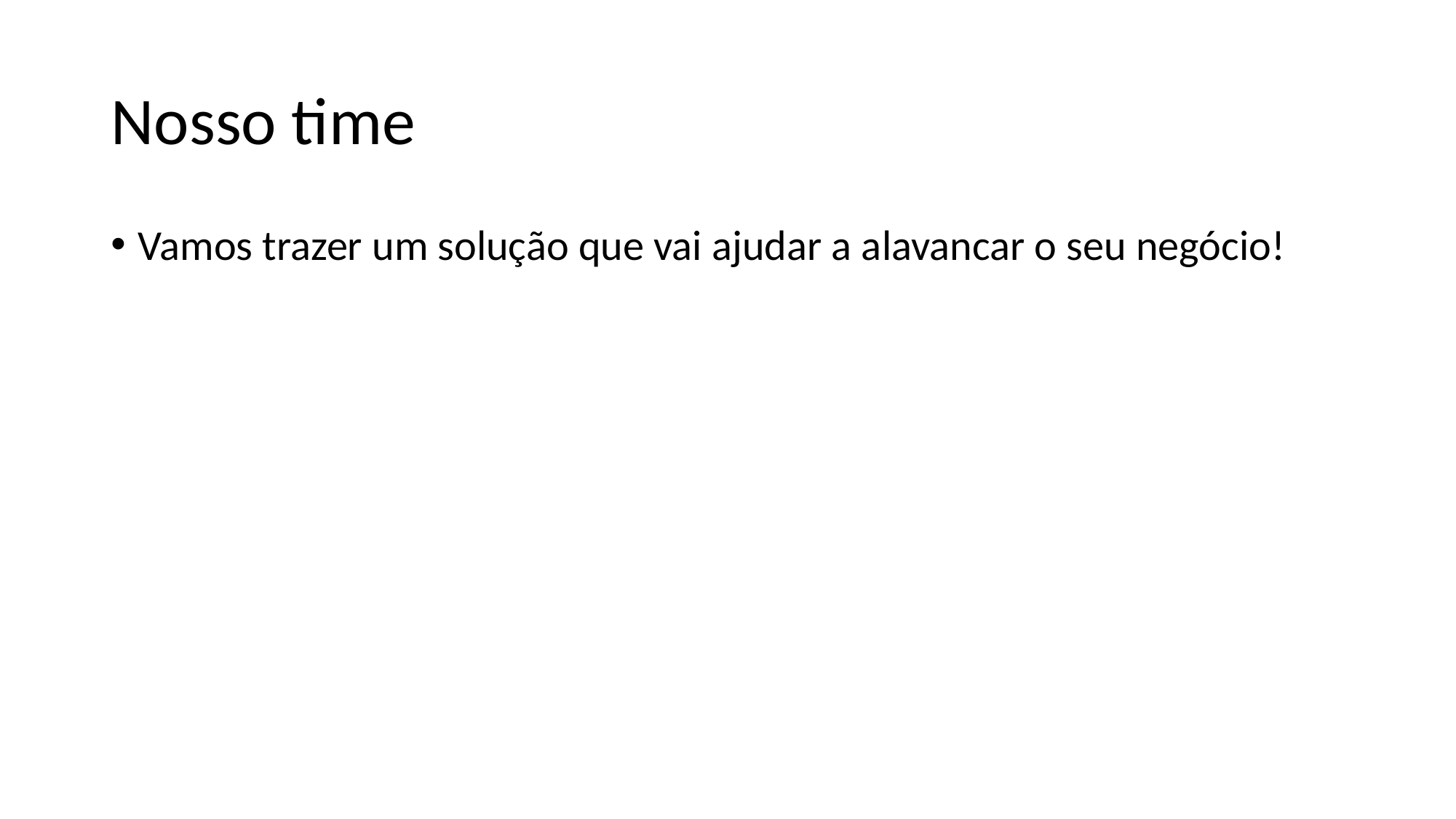

# Nosso time
Vamos trazer um solução que vai ajudar a alavancar o seu negócio!